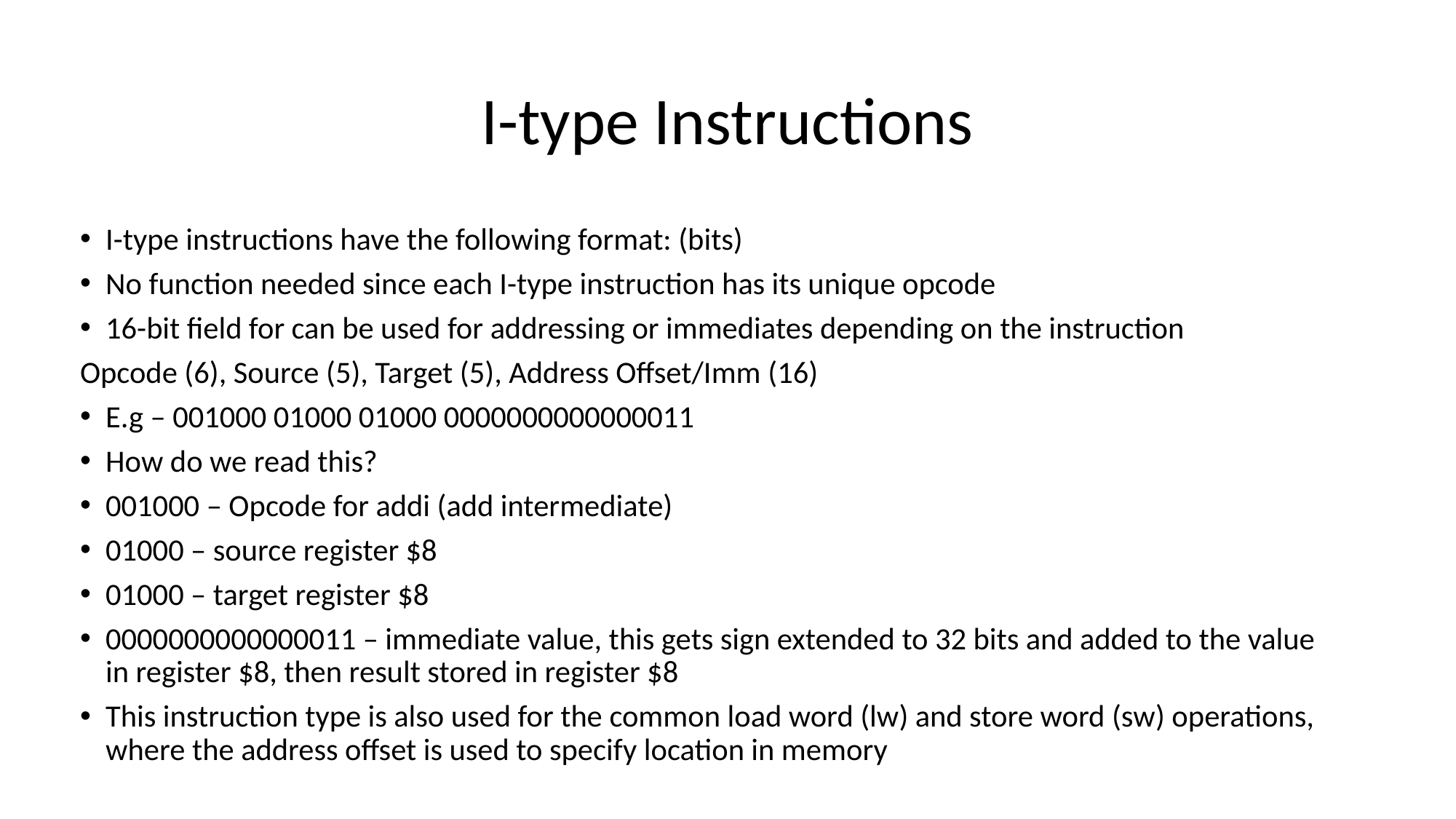

# I-type Instructions
I-type instructions have the following format: (bits)
No function needed since each I-type instruction has its unique opcode
16-bit field for can be used for addressing or immediates depending on the instruction
Opcode (6), Source (5), Target (5), Address Offset/Imm (16)
E.g – 001000 01000 01000 0000000000000011
How do we read this?
001000 – Opcode for addi (add intermediate)
01000 – source register $8
01000 – target register $8
0000000000000011 – immediate value, this gets sign extended to 32 bits and added to the value in register $8, then result stored in register $8
This instruction type is also used for the common load word (lw) and store word (sw) operations, where the address offset is used to specify location in memory